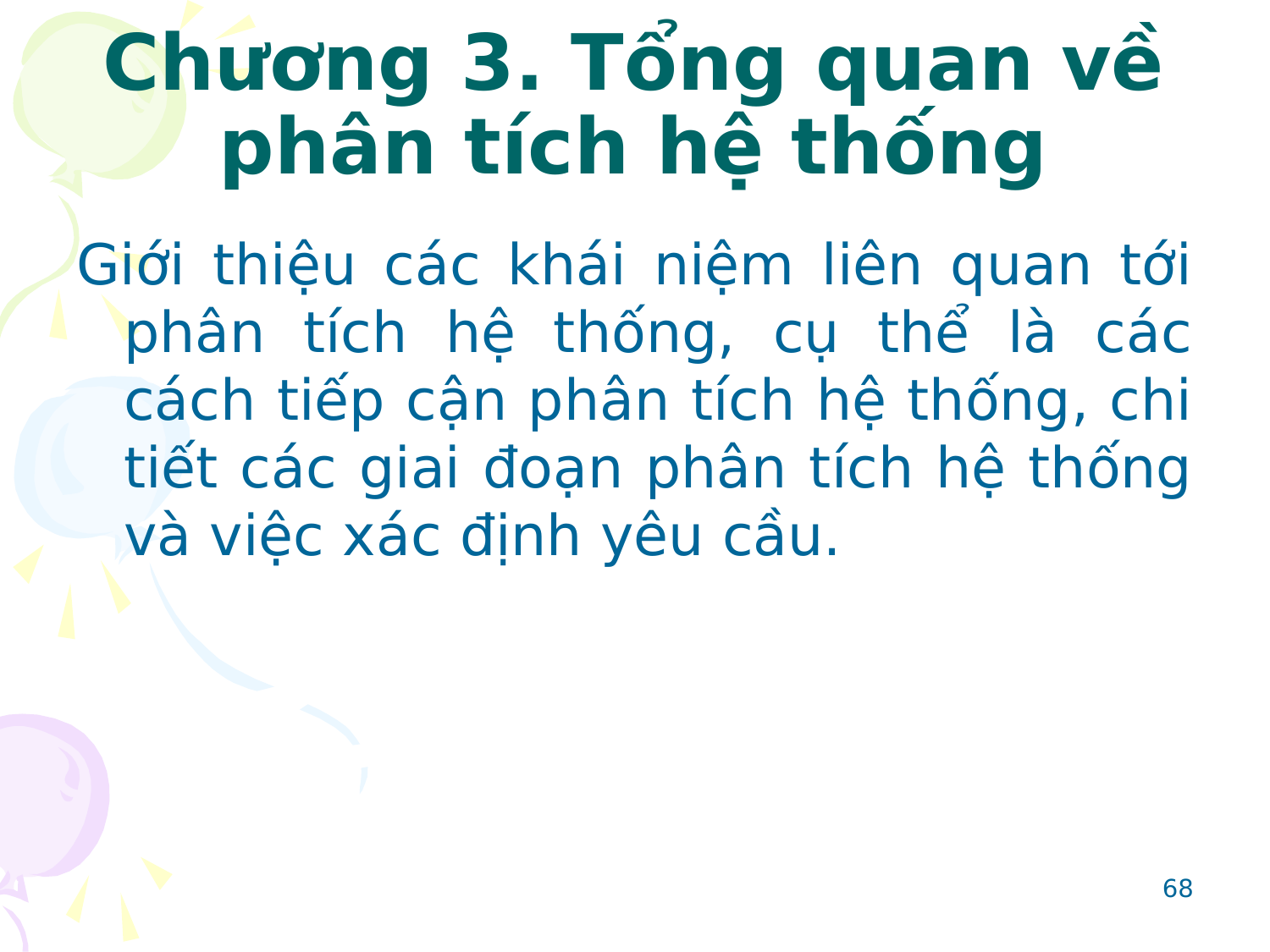

# Chương 3. Tổng quan về phân tích hệ thống
Giới thiệu các khái niệm liên quan tới phân tích hệ thống, cụ thể là các cách tiếp cận phân tích hệ thống, chi tiết các giai đoạn phân tích hệ thống và việc xác định yêu cầu.
68